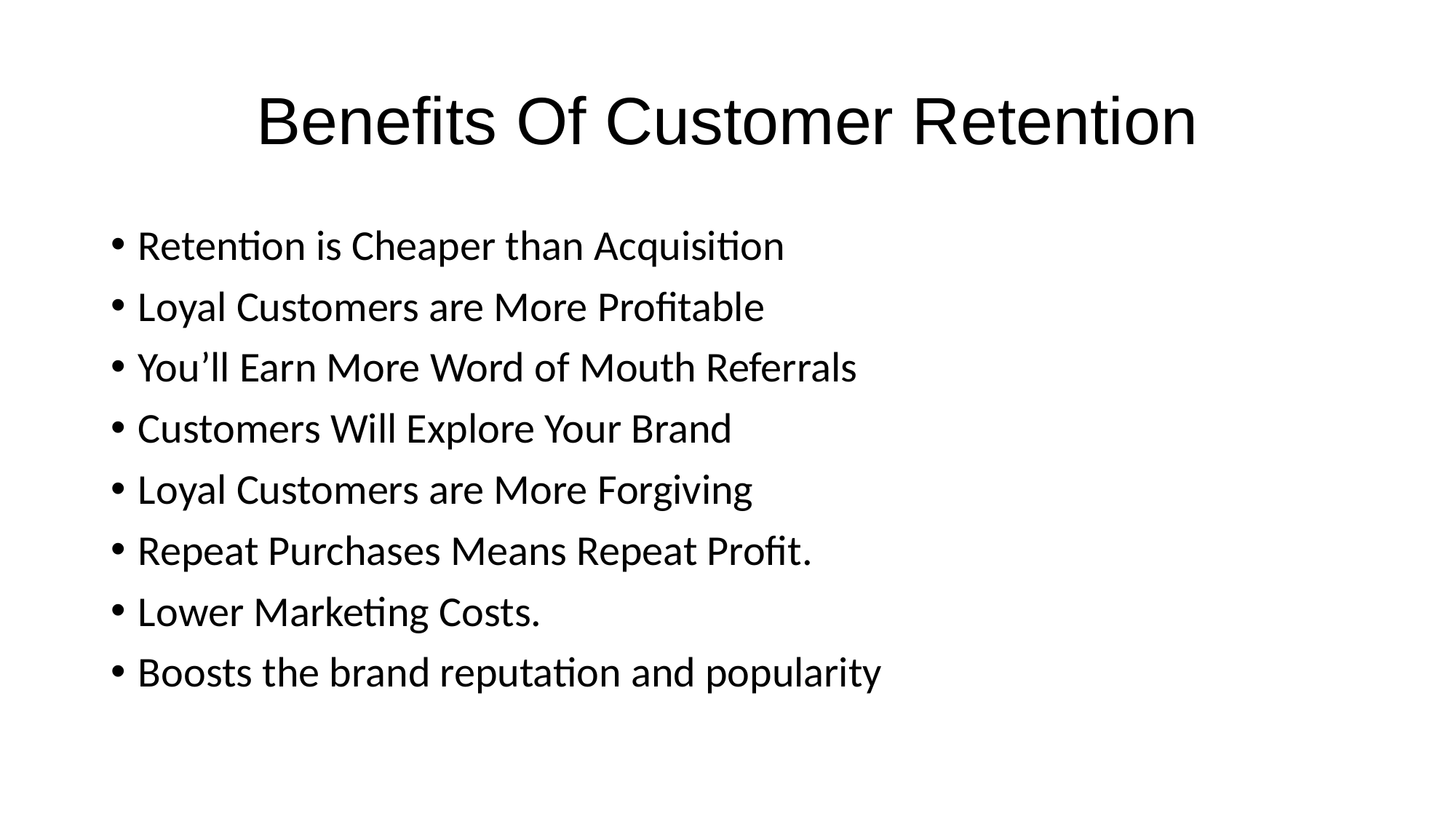

# Benefits Of Customer Retention
Retention is Cheaper than Acquisition
Loyal Customers are More Profitable
You’ll Earn More Word of Mouth Referrals
Customers Will Explore Your Brand
Loyal Customers are More Forgiving
Repeat Purchases Means Repeat Profit.
Lower Marketing Costs.
Boosts the brand reputation and popularity